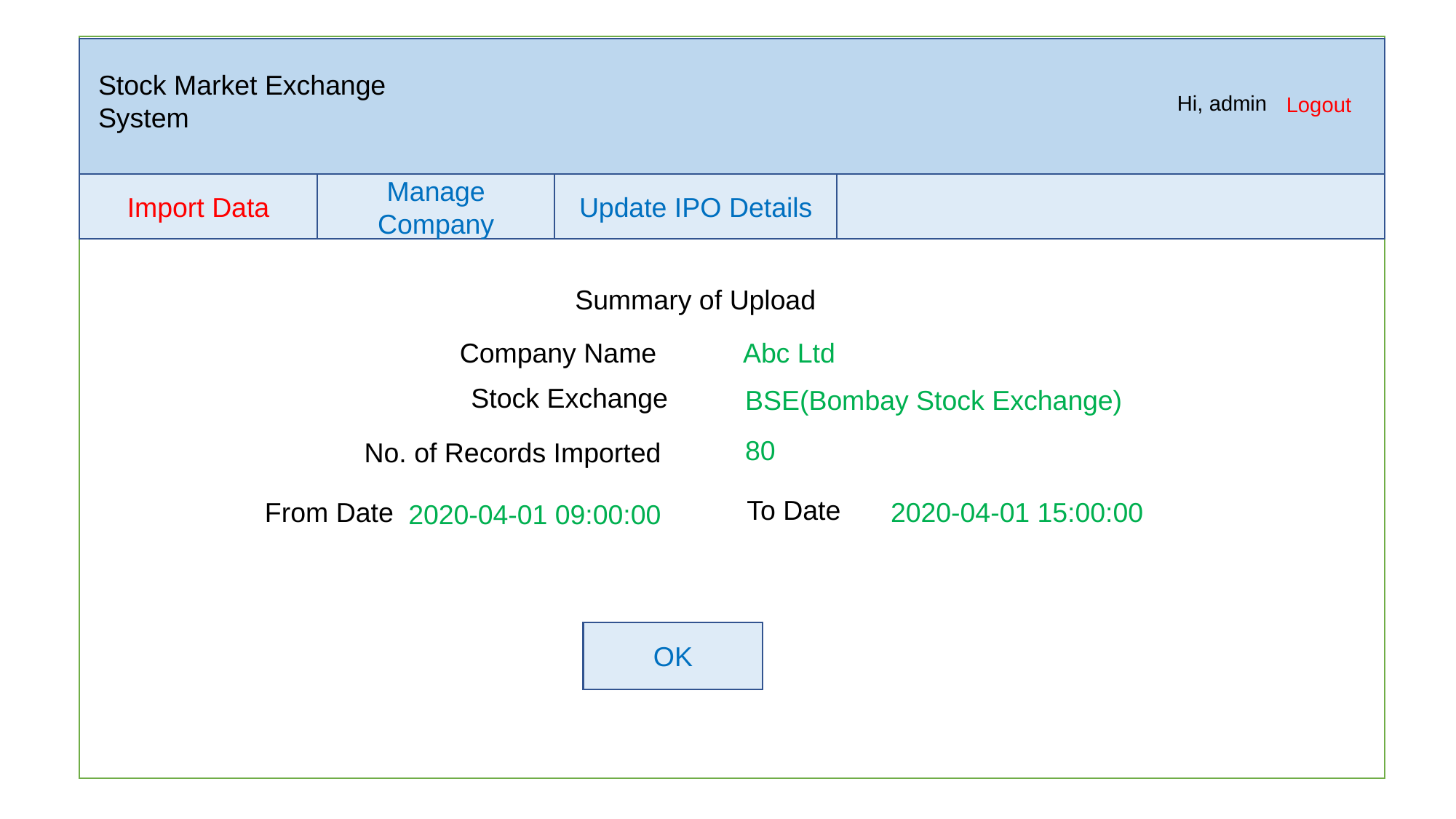

Stock Market Exchange System
Hi, admin
Logout

Import Data
Manage Company
Update IPO Details
Summary of Upload
Company Name
Abc Ltd
Stock Exchange
BSE(Bombay Stock Exchange)
80
No. of Records Imported
To Date
2020-04-01 15:00:00
From Date
2020-04-01 09:00:00
OK